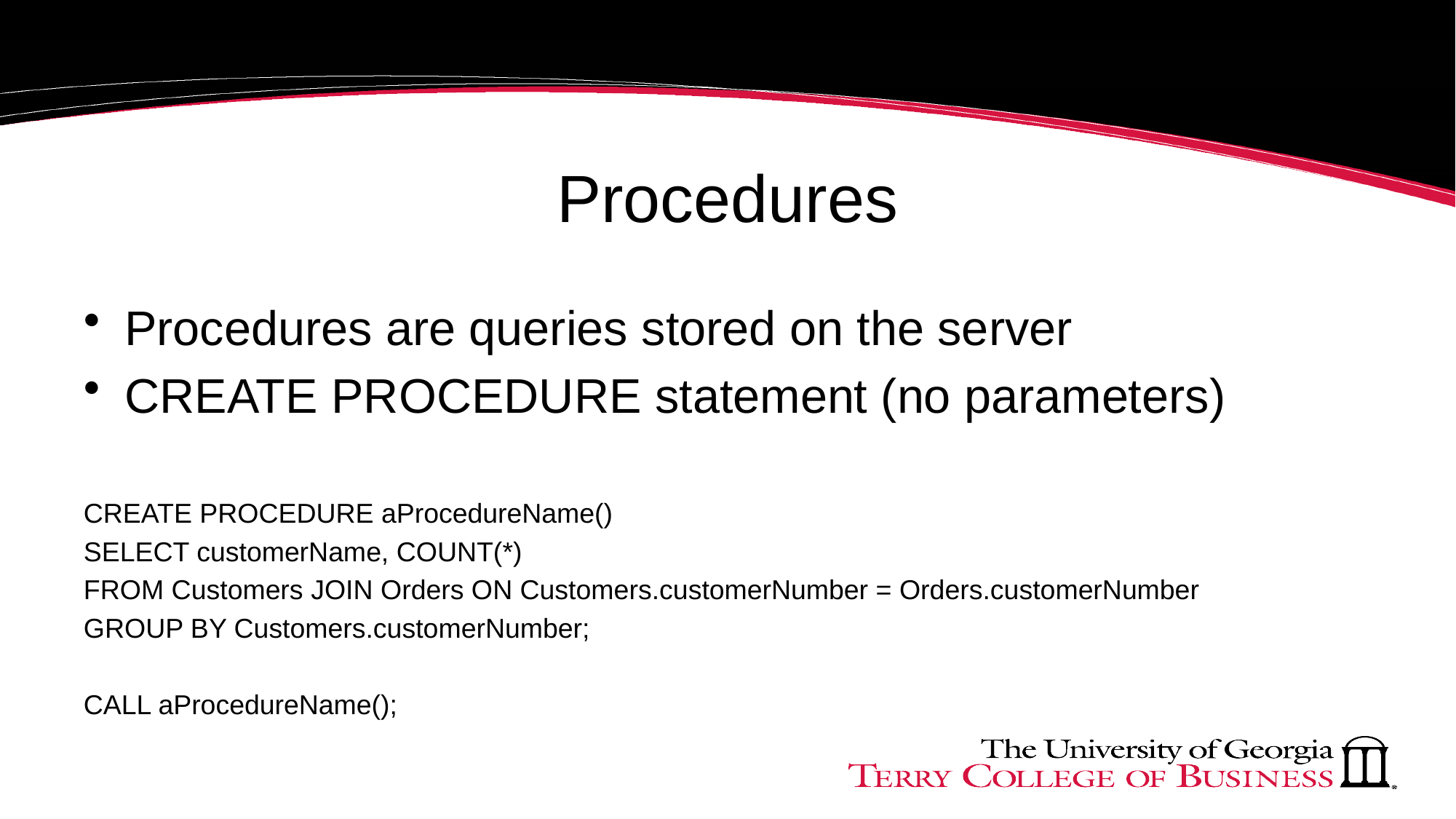

# Procedures
Procedures are queries stored on the server
CREATE PROCEDURE statement (no parameters)

CREATE PROCEDURE aProcedureName()
SELECT customerName, COUNT(*)
FROM Customers JOIN Orders ON Customers.customerNumber = Orders.customerNumber
GROUP BY Customers.customerNumber;

CALL aProcedureName();